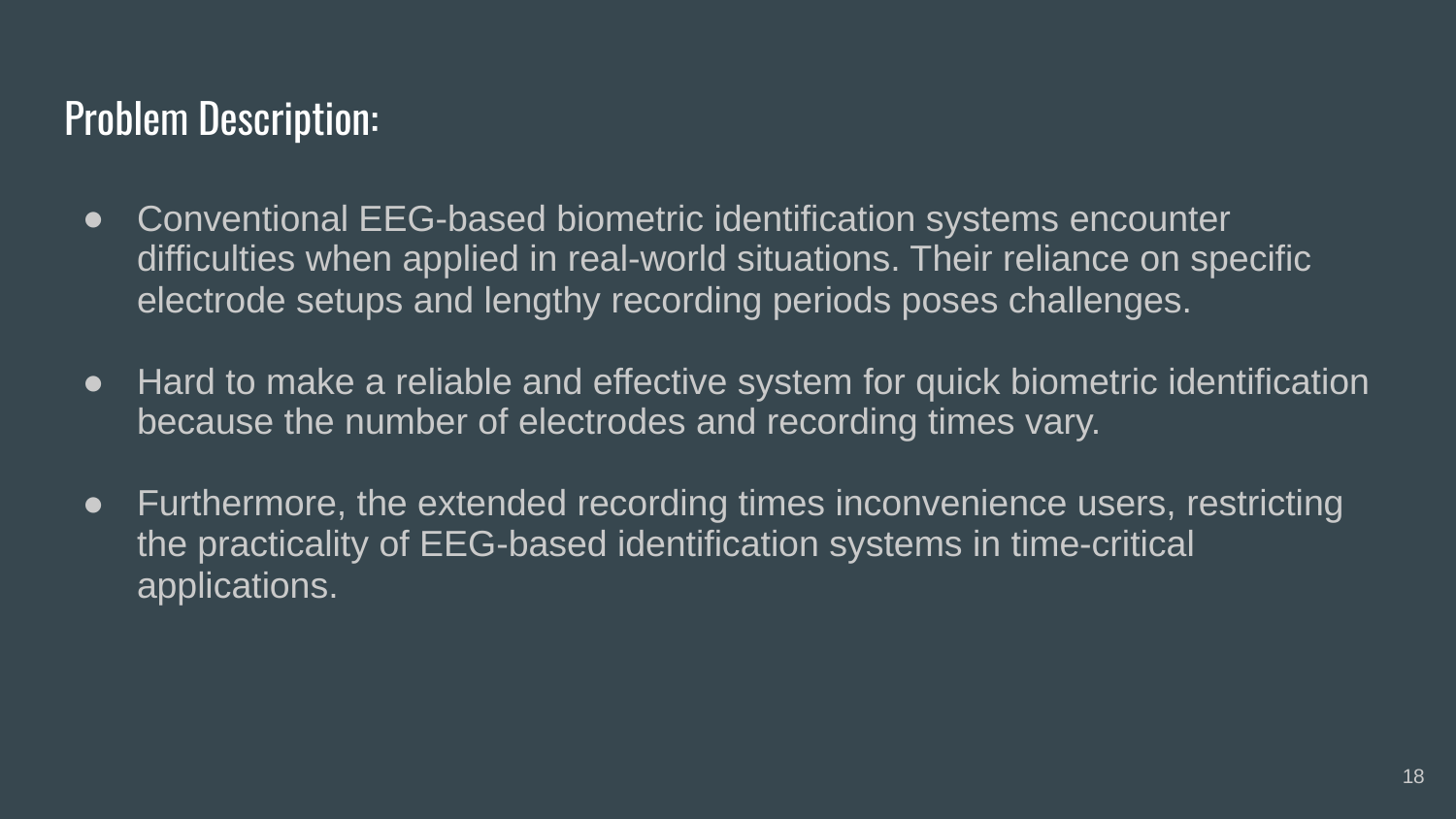

# Problem Description:
Conventional EEG-based biometric identification systems encounter difficulties when applied in real-world situations. Their reliance on specific electrode setups and lengthy recording periods poses challenges.

Hard to make a reliable and effective system for quick biometric identification because the number of electrodes and recording times vary.

Furthermore, the extended recording times inconvenience users, restricting the practicality of EEG-based identification systems in time-critical applications.
18